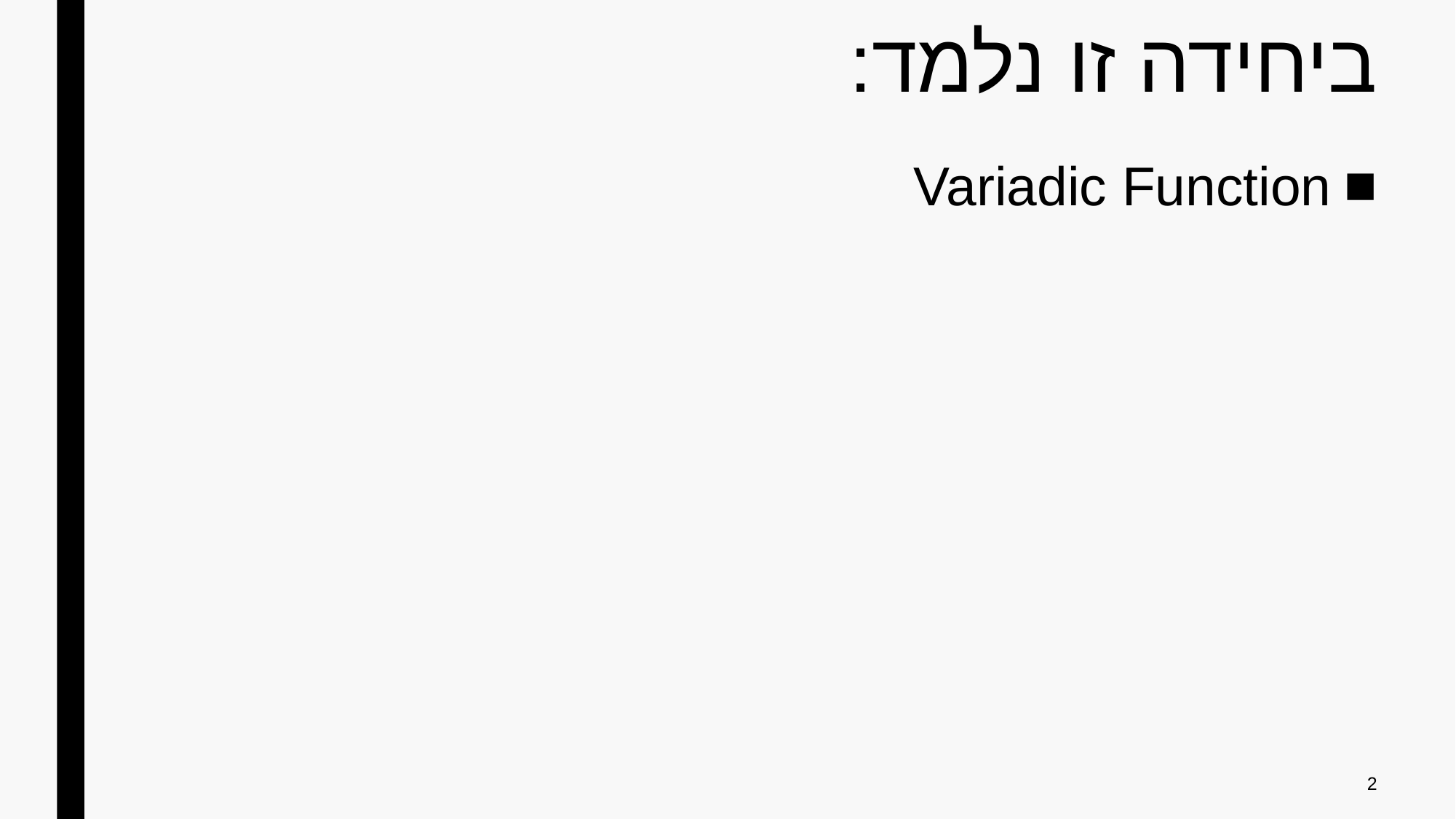

# ביחידה זו נלמד:
Variadic Function

2